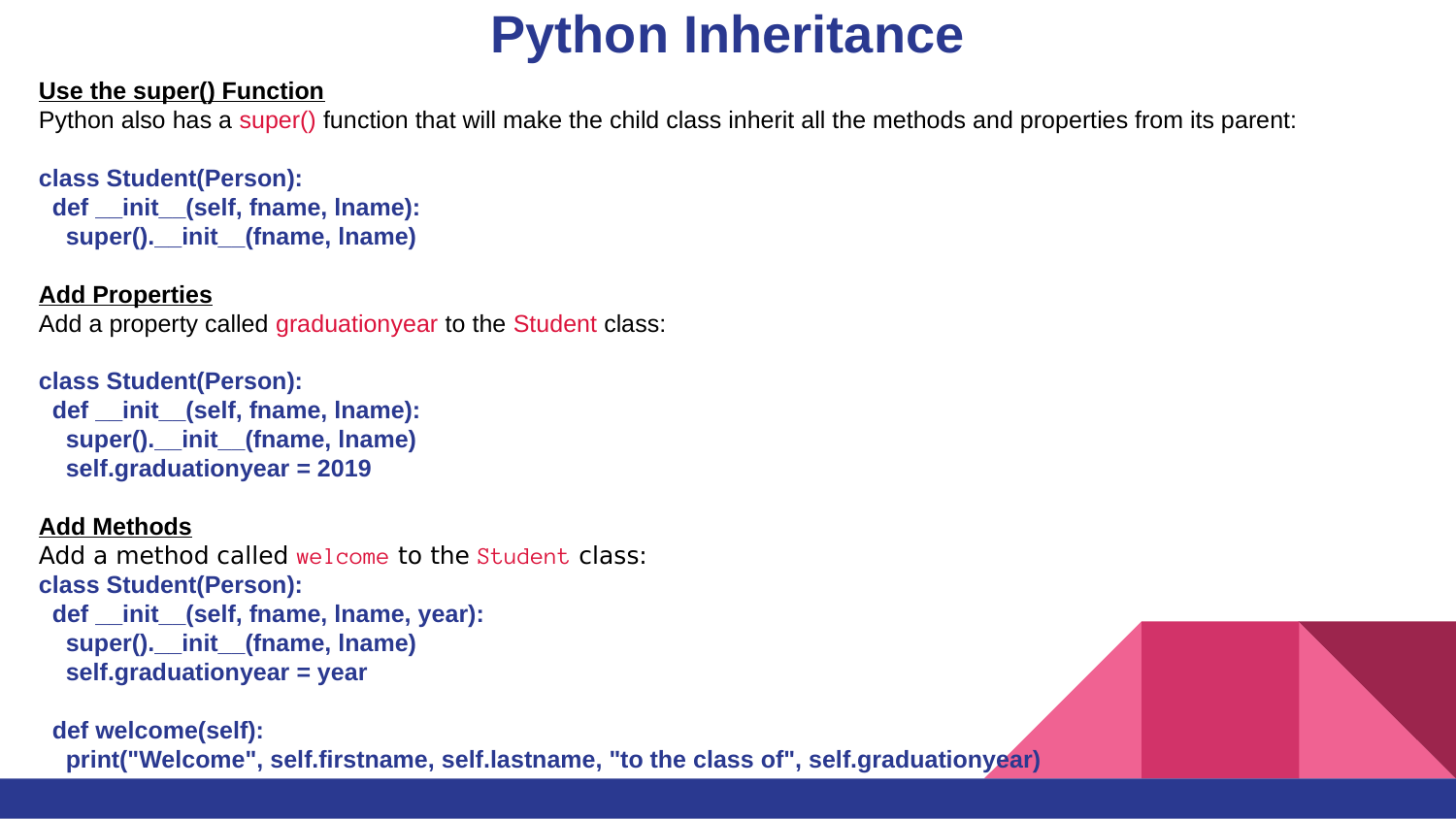

# Python Inheritance
Use the super() Function
Python also has a super() function that will make the child class inherit all the methods and properties from its parent:

class Student(Person):
  def __init__(self, fname, lname):
    super().__init__(fname, lname)

Add Properties
Add a property called graduationyear to the Student class:

class Student(Person):
  def __init__(self, fname, lname):
    super().__init__(fname, lname)
    self.graduationyear = 2019

Add Methods
Add a method called welcome to the Student class:
class Student(Person):
  def __init__(self, fname, lname, year):
    super().__init__(fname, lname)
    self.graduationyear = year
  def welcome(self):
    print("Welcome", self.firstname, self.lastname, "to the class of", self.graduationyear)